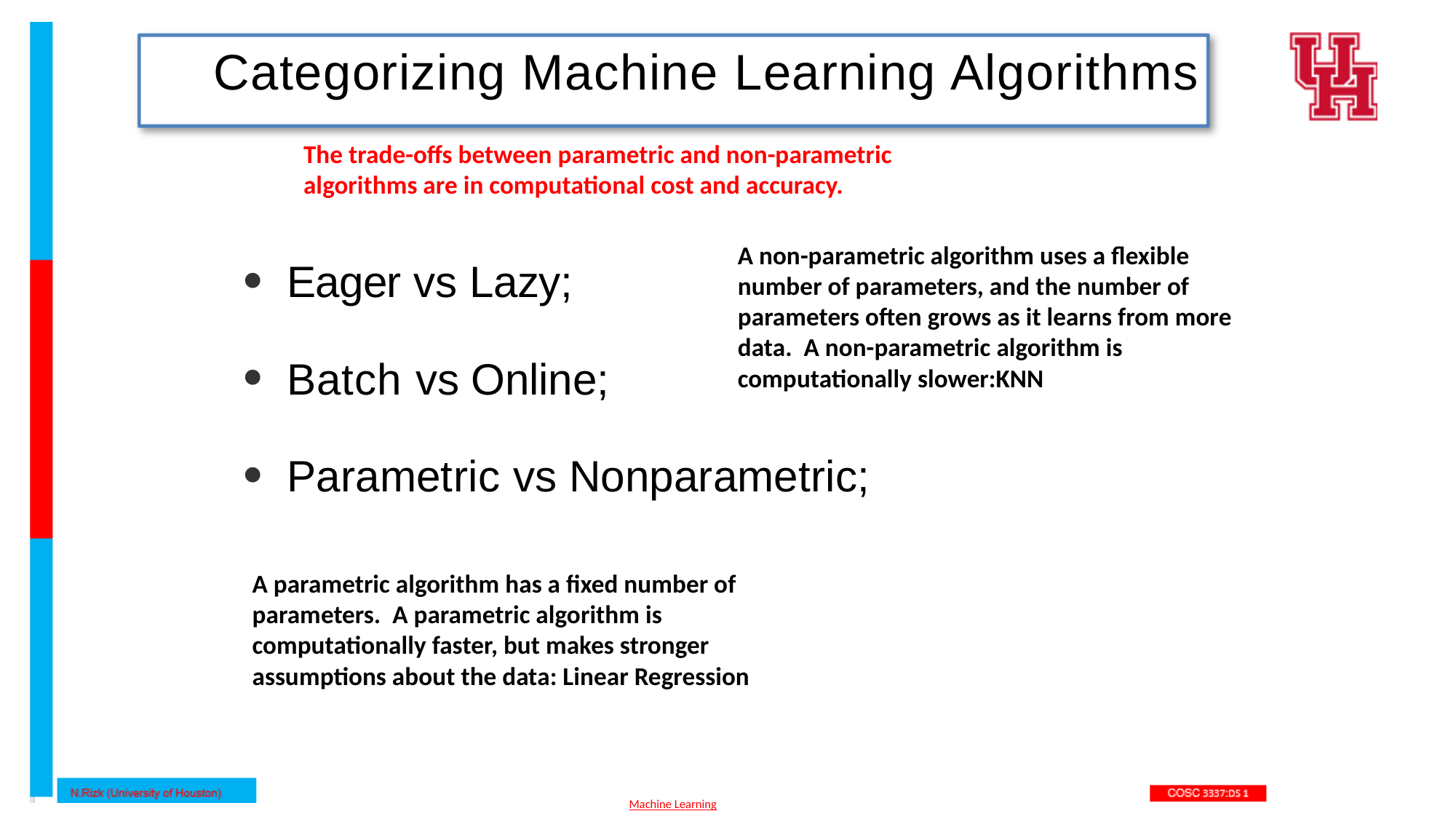

# Categorizing Machine Learning Algorithms
The trade-offs between parametric and non-parametric algorithms are in computational cost and accuracy.
A non-parametric algorithm uses a flexible number of parameters, and the number of parameters often grows as it learns from more data.  A non-parametric algorithm is computationally slower:KNN
Eager vs Lazy;
Batch vs Online;
Parametric vs Nonparametric;
A parametric algorithm has a fixed number of parameters.  A parametric algorithm is computationally faster, but makes stronger assumptions about the data: Linear Regression
Machine Learning